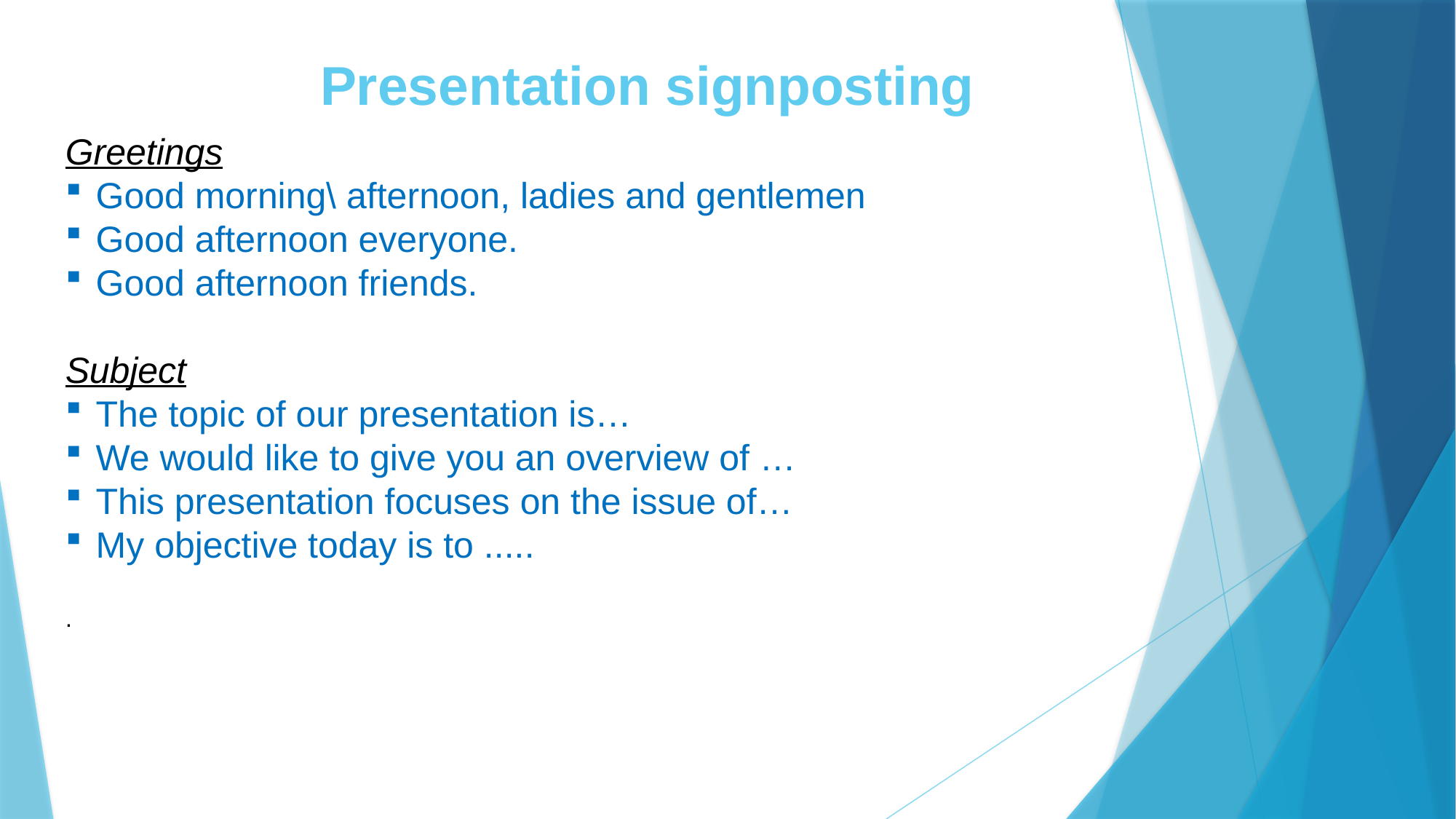

# Presentation signposting

Greetings
Good morning\ afternoon, ladies and gentlemen
Good afternoon everyone.
Good afternoon friends.

Subject
The topic of our presentation is…
We would like to give you an overview of …
This presentation focuses on the issue of…
My objective today is to .....

.